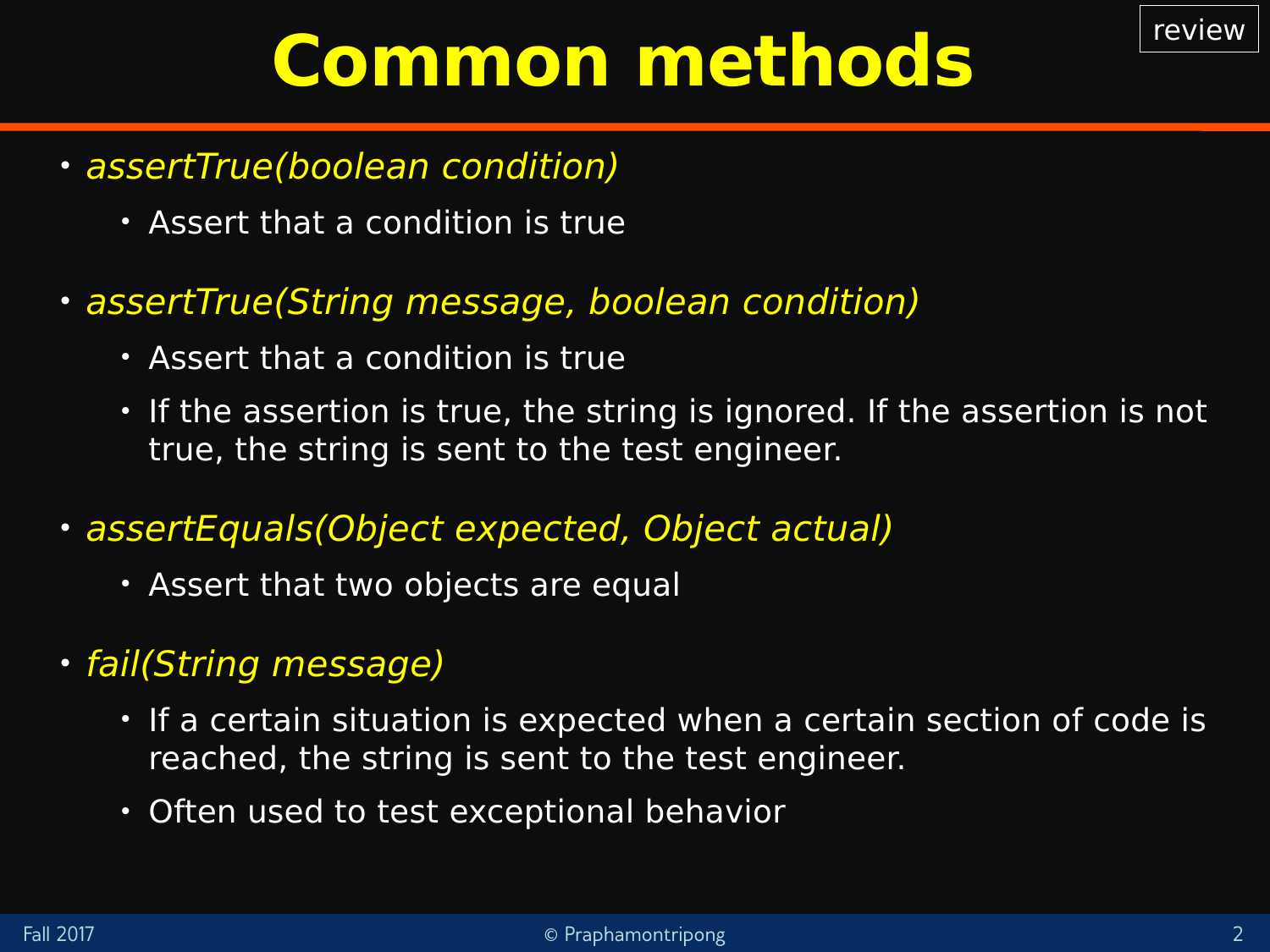

# Common methods
review
assertTrue(boolean condition)
Assert that a condition is true
assertTrue(String message, boolean condition)
Assert that a condition is true
If the assertion is true, the string is ignored. If the assertion is not true, the string is sent to the test engineer.
assertEquals(Object expected, Object actual)
Assert that two objects are equal
fail(String message)
If a certain situation is expected when a certain section of code is reached, the string is sent to the test engineer.
Often used to test exceptional behavior